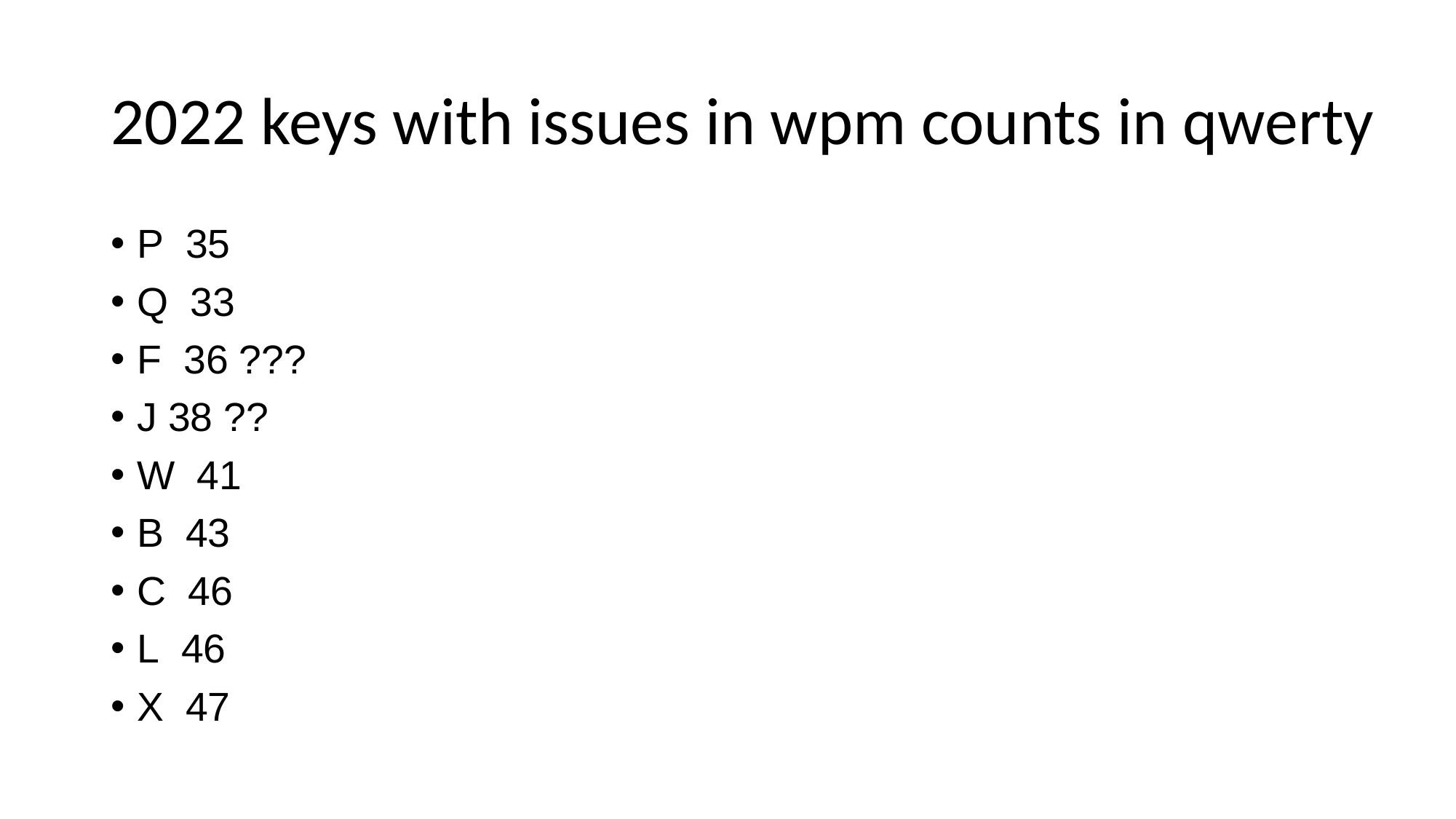

# 2022 keys with issues in wpm counts in qwerty
P  35
Q  33
F  36 ???
J 38 ??
W  41
B  43
C  46
L  46
X  47